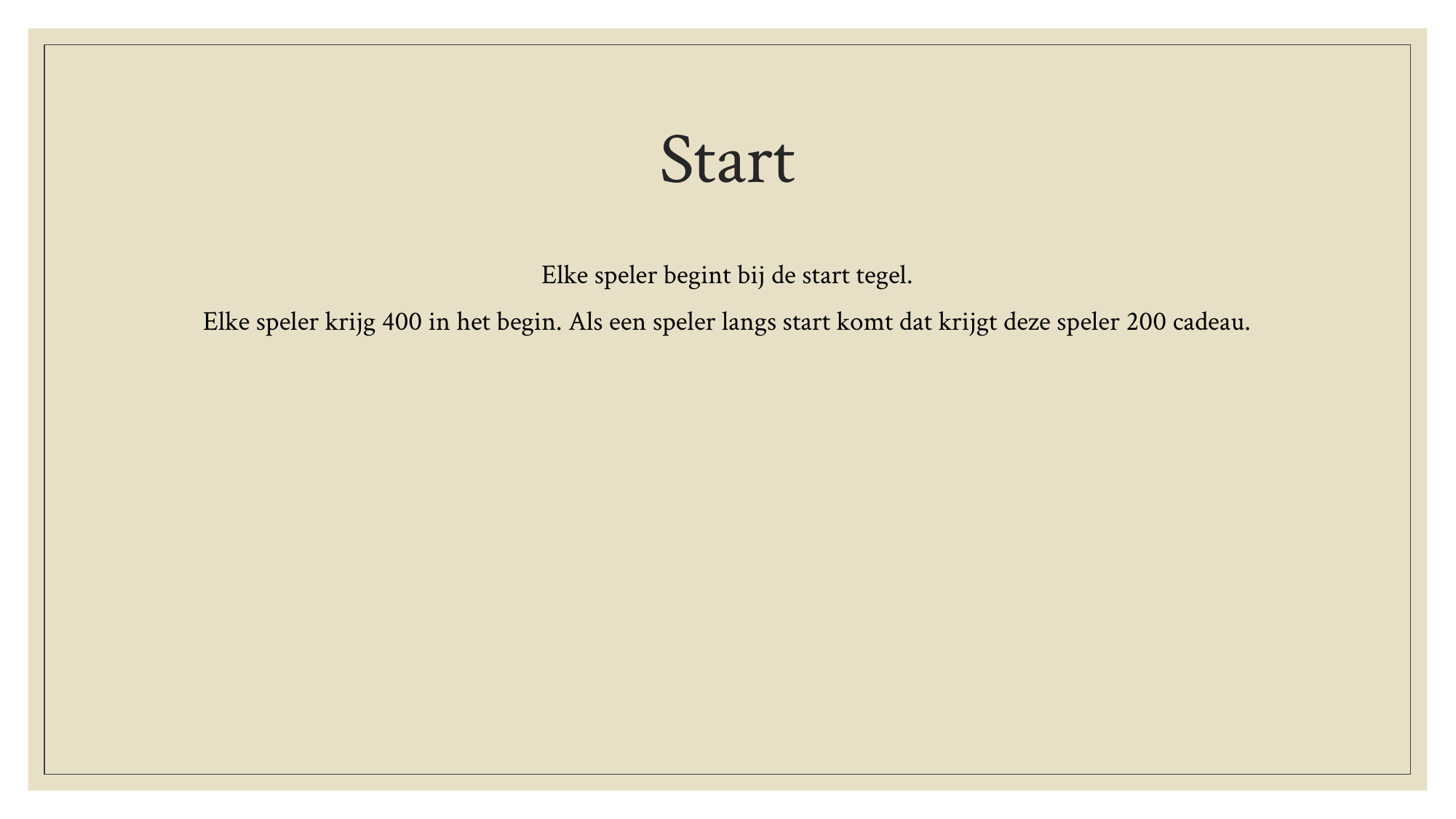

# Start
Elke speler begint bij de start tegel.
Elke speler krijg 400 in het begin. Als een speler langs start komt dat krijgt deze speler 200 cadeau.